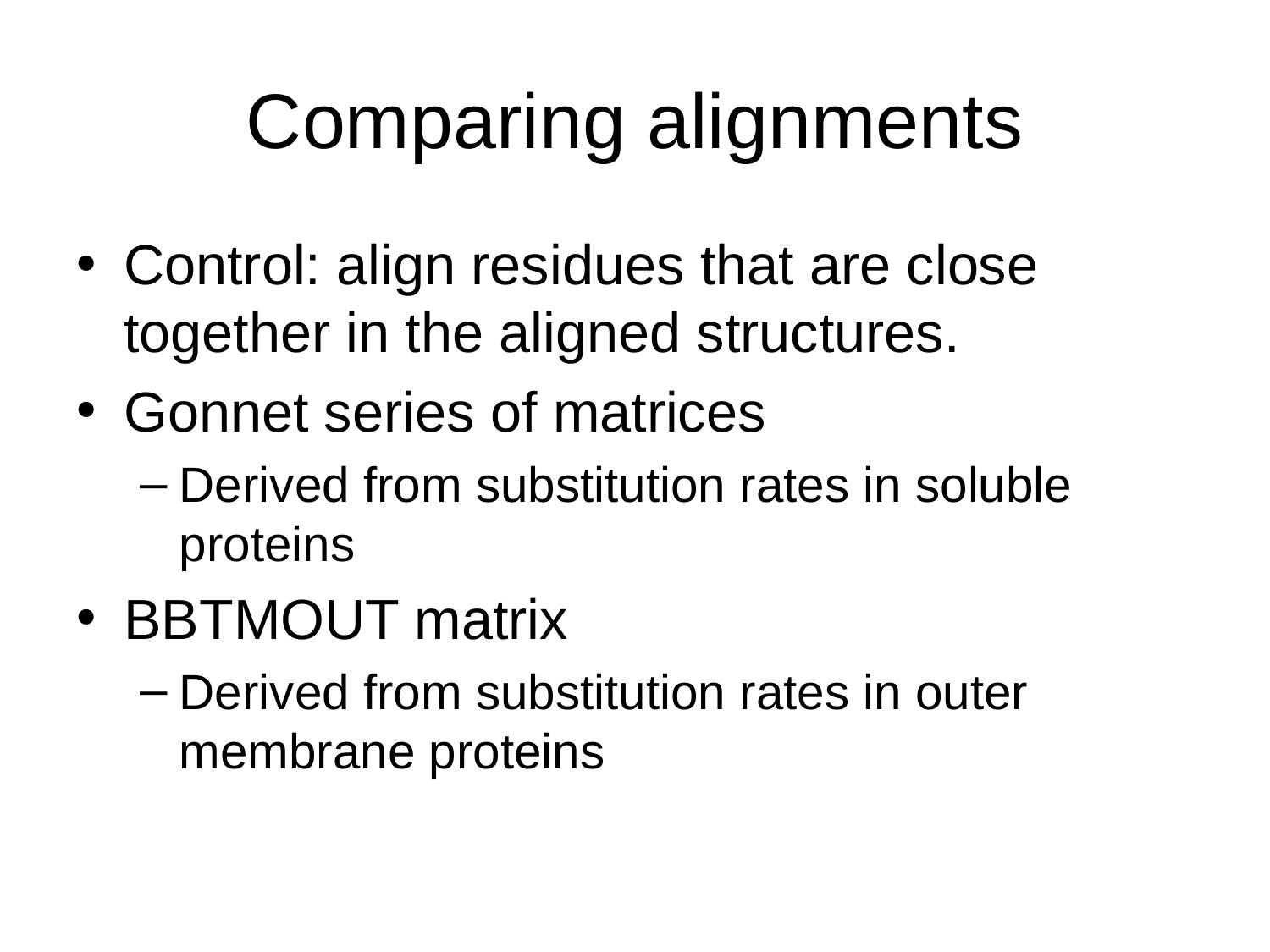

# Comparing alignments
Control: align residues that are close together in the aligned structures.
Gonnet series of matrices
Derived from substitution rates in soluble proteins
BBTMOUT matrix
Derived from substitution rates in outer membrane proteins